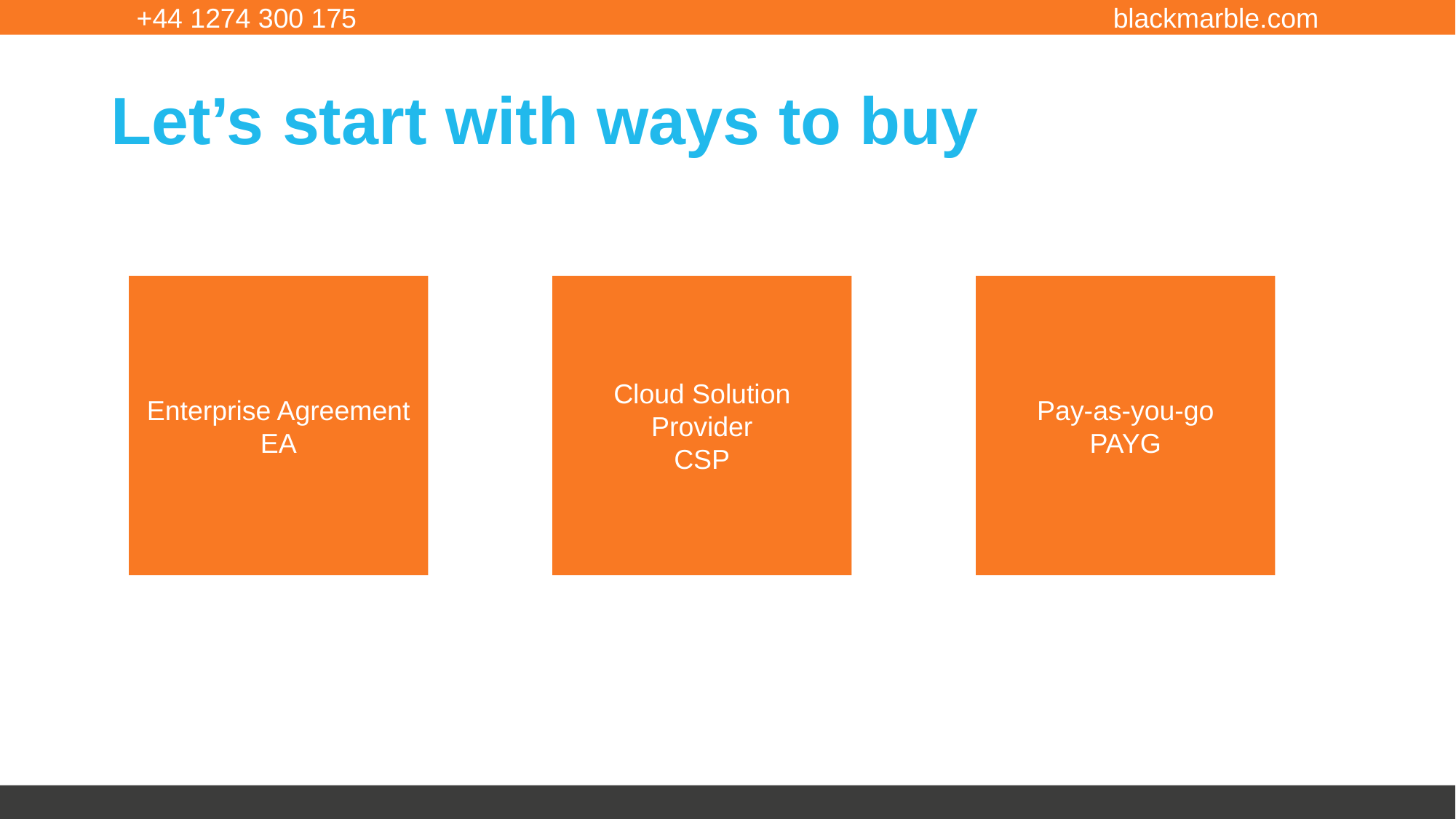

# Let’s start with ways to buy
Enterprise Agreement
EA
Cloud Solution Provider
CSP
Pay-as-you-go
PAYG